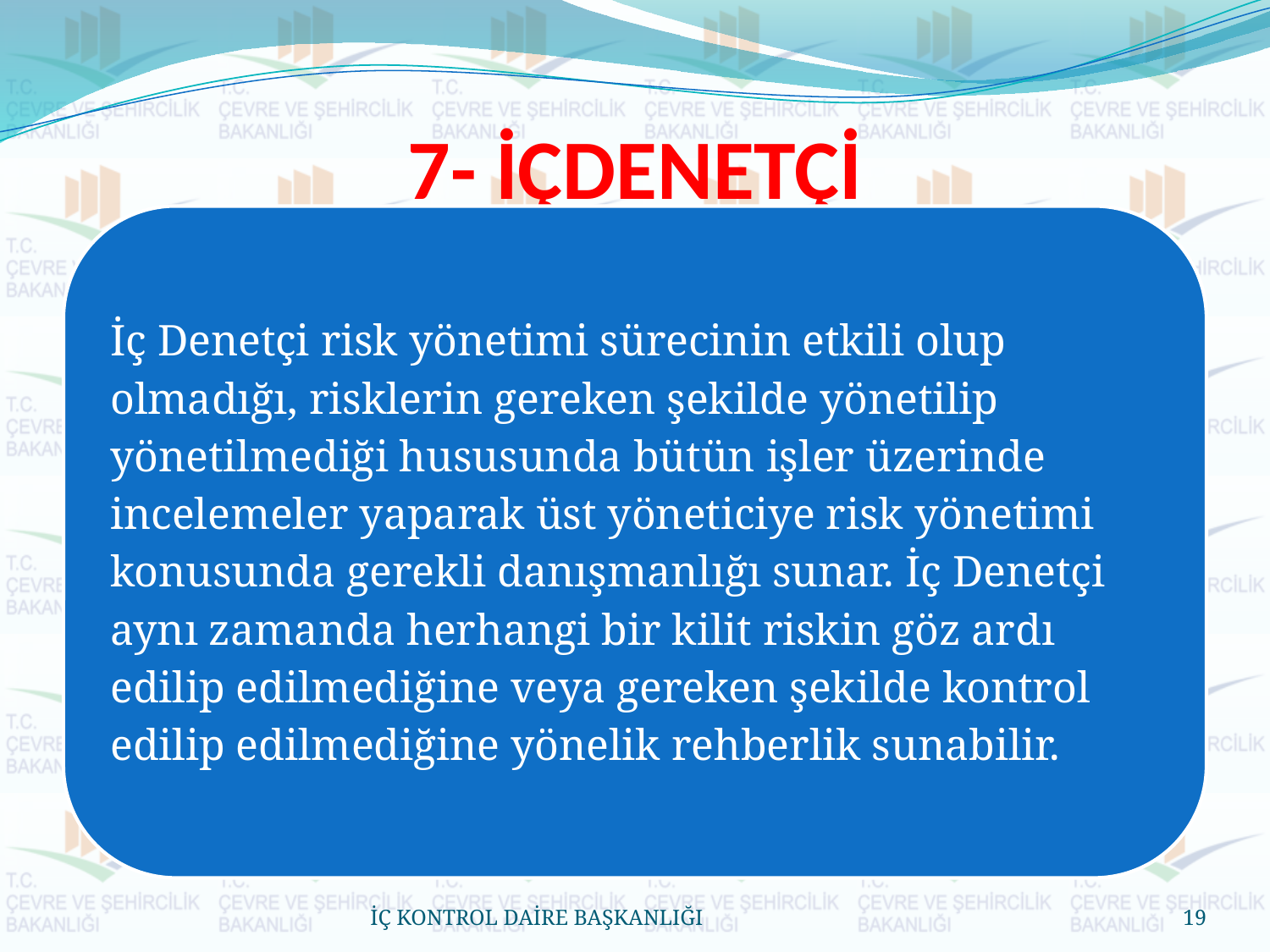

# 7- İÇDENETÇİ
İç Denetçi risk yönetimi sürecinin etkili olup olmadığı, risklerin gereken şekilde yönetilip yönetilmediği hususunda bütün işler üzerinde incelemeler yaparak üst yöneticiye risk yönetimi konusunda gerekli danışmanlığı sunar. İç Denetçi aynı zamanda herhangi bir kilit riskin göz ardı edilip edilmediğine veya gereken şekilde kontrol edilip edilmediğine yönelik rehberlik sunabilir.
İÇ KONTROL DAİRE BAŞKANLIĞI
19